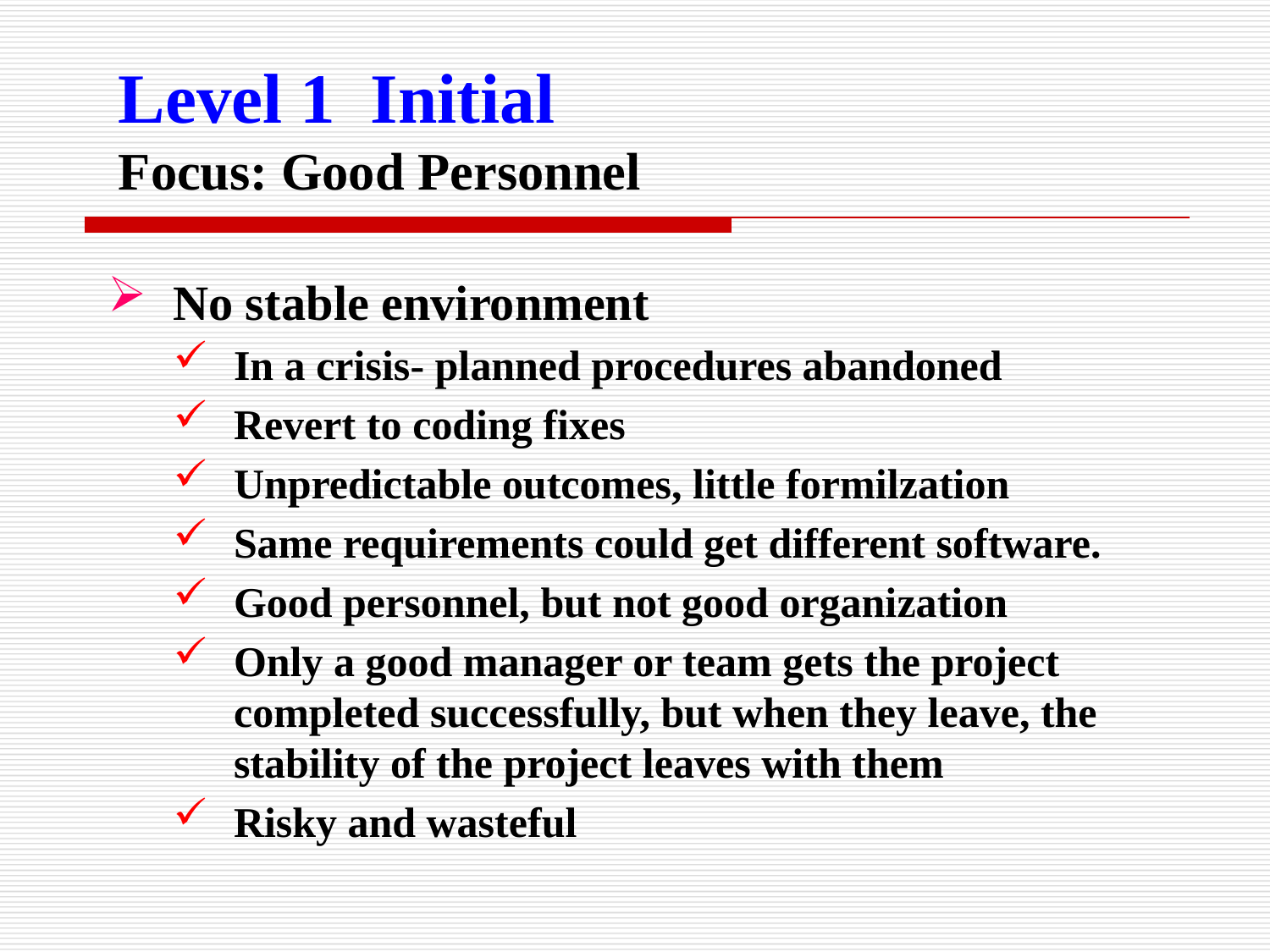

Level 1  Initial
Focus: Good Personnel
No stable environment
In a crisis- planned procedures abandoned
Revert to coding fixes
Unpredictable outcomes, little formilzation
Same requirements could get different software.
Good personnel, but not good organization
Only a good manager or team gets the project completed successfully, but when they leave, the stability of the project leaves with them
Risky and wasteful